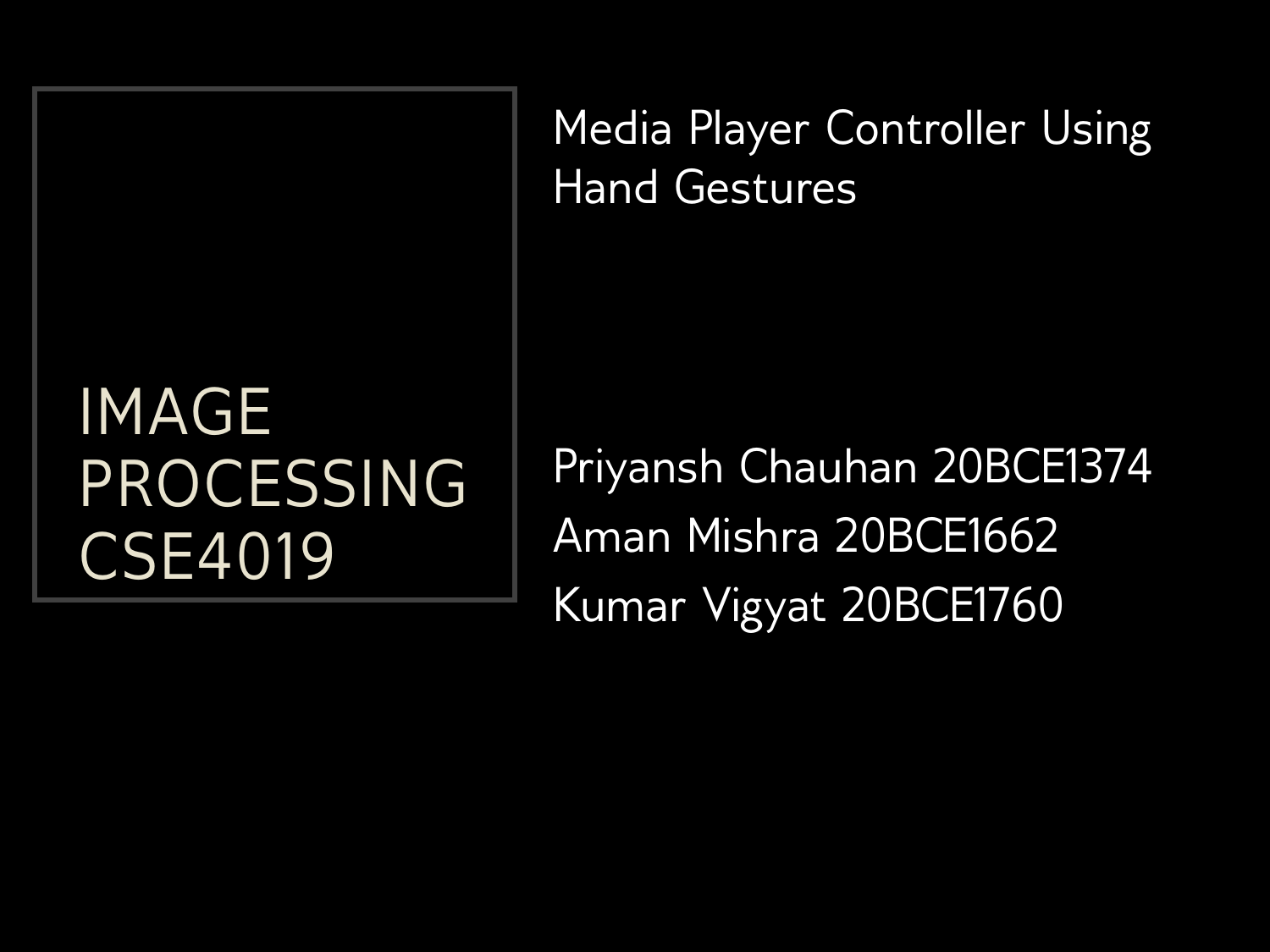

Media Player Controller Using Hand Gestures

Priyansh Chauhan 20BCE1374
Aman Mishra 20BCE1662
Kumar Vigyat 20BCE1760
# Image Processing CSE4019
			Review-3